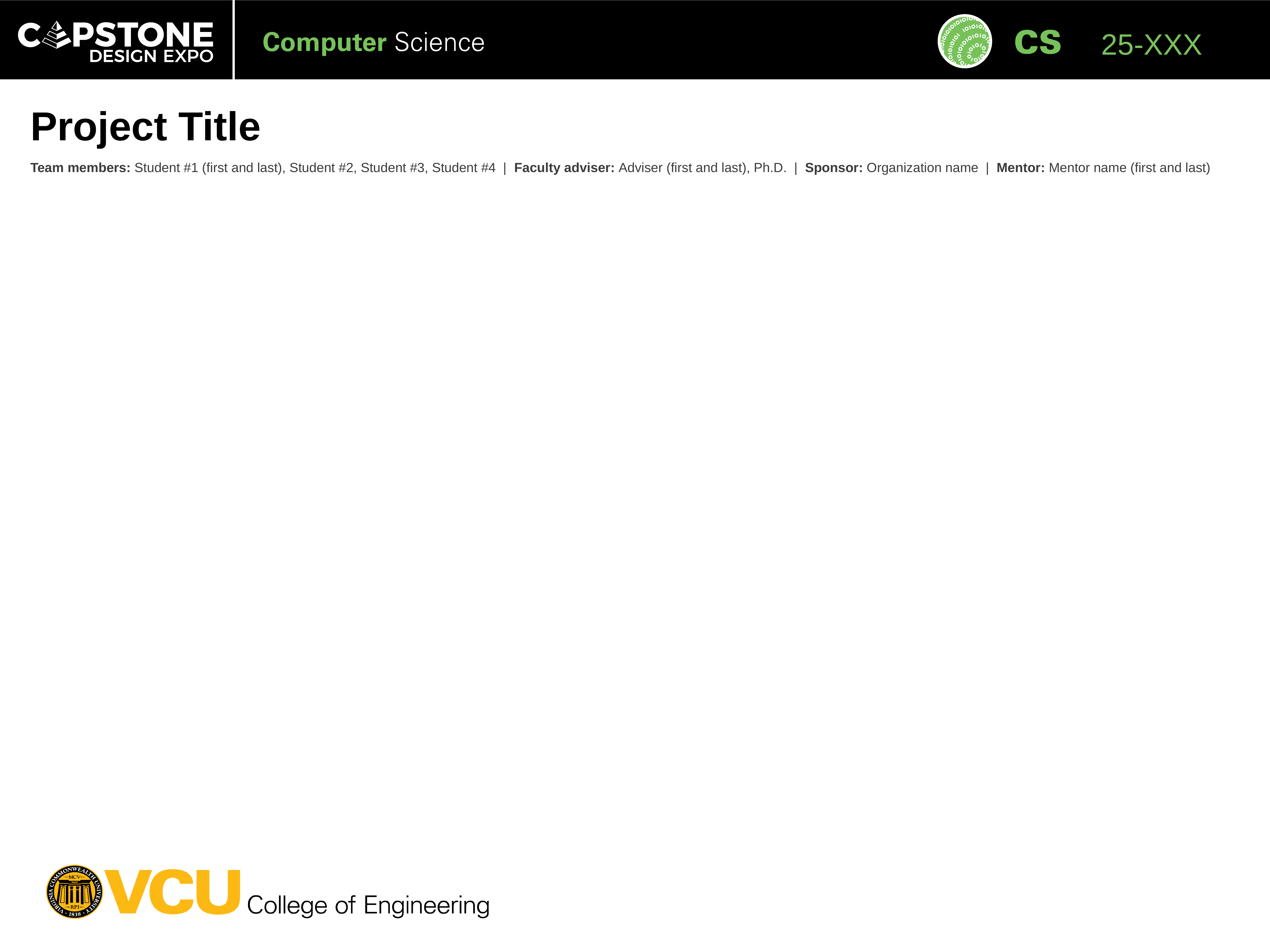

25-XXX
Project Title

Team members: Student #1 (first and last), Student #2, Student #3, Student #4  |  Faculty adviser: Adviser (first and last), Ph.D.  |  Sponsor: Organization name  |  Mentor: Mentor name (first and last)